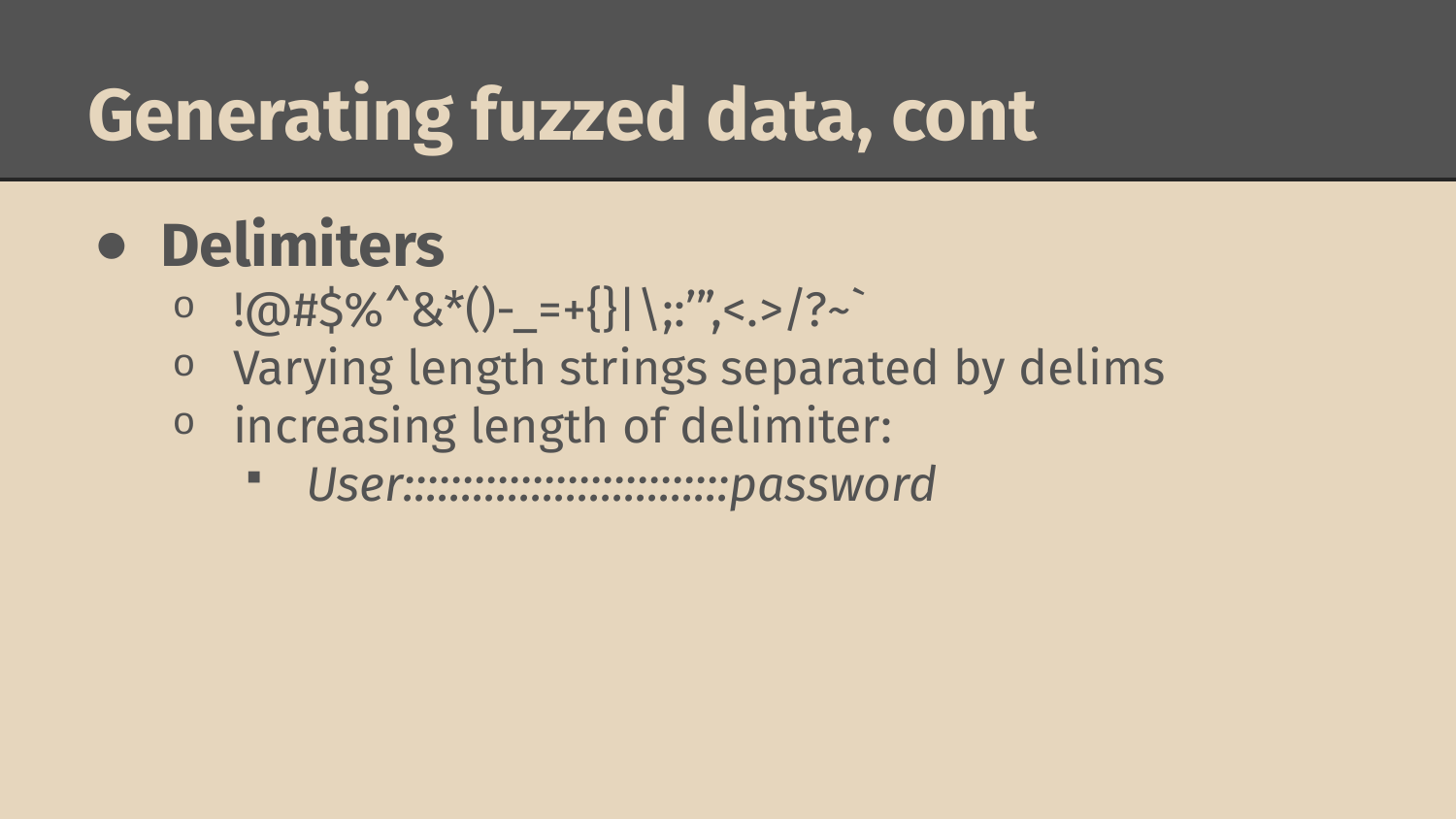

# Generating fuzzed data, cont
Delimiters
!@#$%^&*()-_=+{}|\;:’”,<.>/?~`
Varying length strings separated by delims
increasing length of delimiter:
User::::::::::::::::::::::::::::password